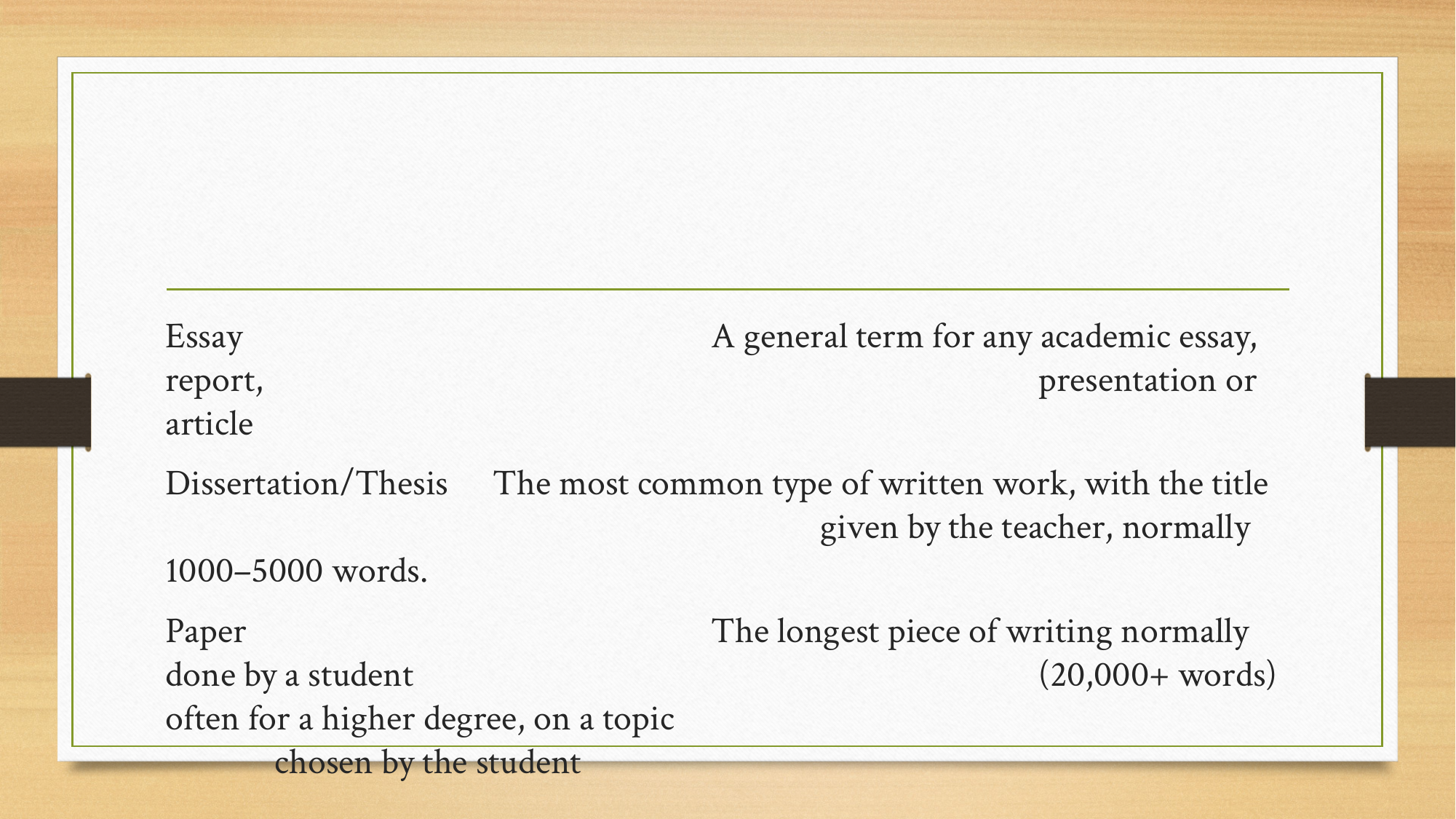

#
Essay					A general term for any academic essay, report, 								presentation or article
Dissertation/Thesis	The most common type of written work, with the title 						given by the teacher, normally 1000–5000 words.
Paper					The longest piece of writing normally done by a student 						(20,000+ words) often for a higher degree, on a topic 							chosen by the student